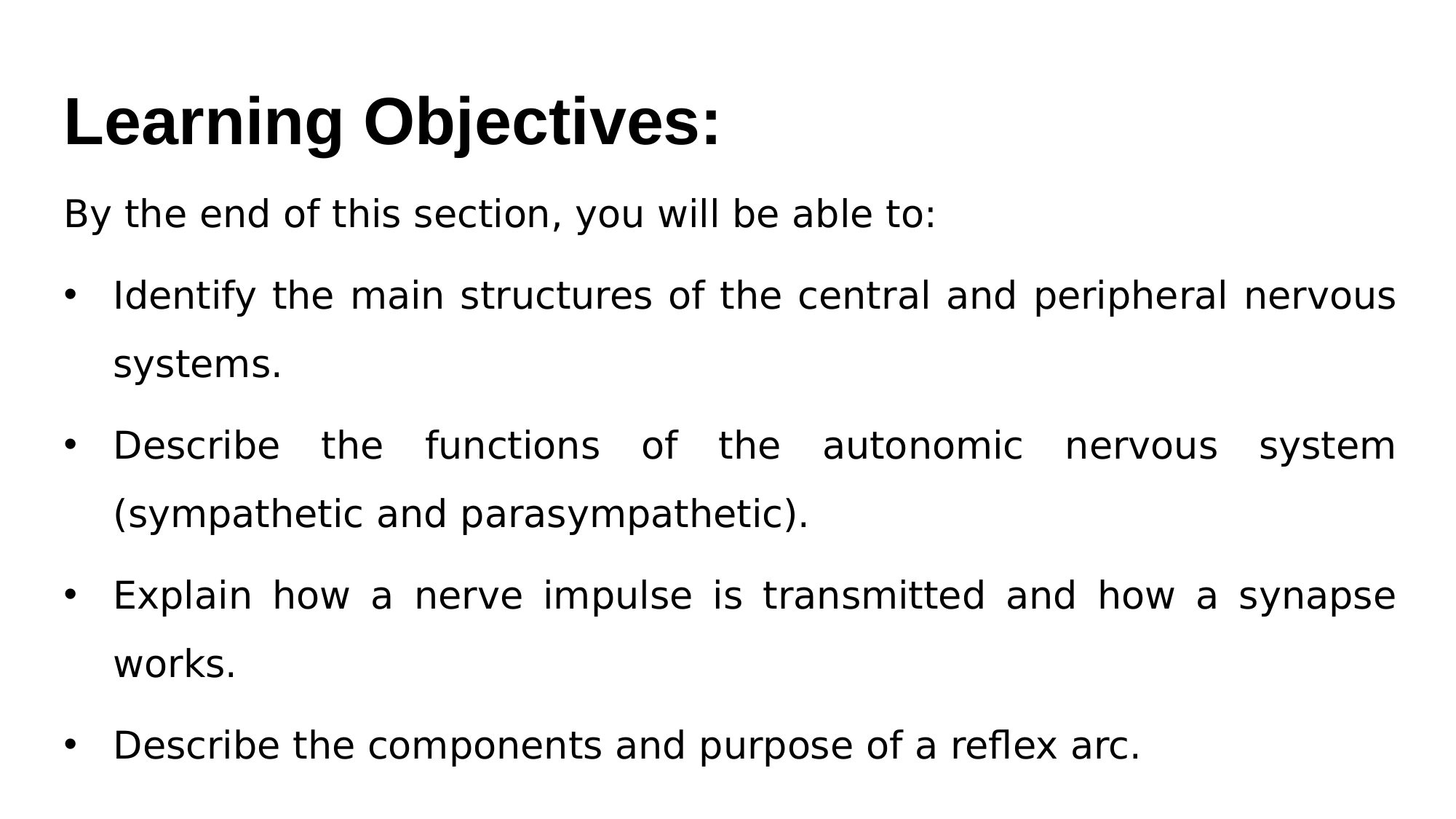

# Learning Objectives:
By the end of this section, you will be able to:
Identify the main structures of the central and peripheral nervous systems.
Describe the functions of the autonomic nervous system (sympathetic and parasympathetic).
Explain how a nerve impulse is transmitted and how a synapse works.
Describe the components and purpose of a reflex arc.